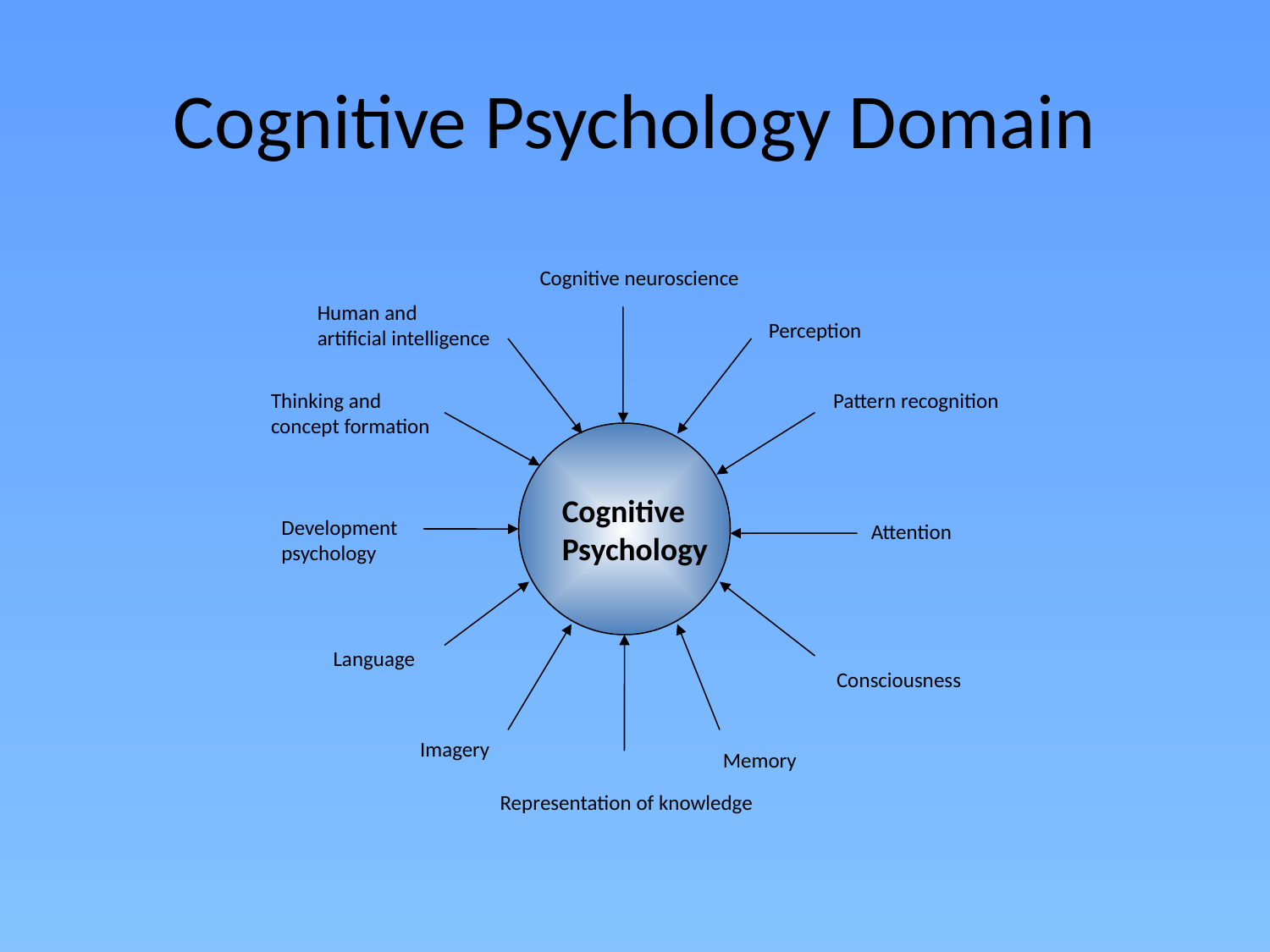

# Cognitive Psychology Domain
Cognitive neuroscience
Human and
artificial intelligence

Perception

Thinking and
concept formation
Pattern recognition

Cognitive
Psychology
Development
psychology
Attention

Language
Consciousness
Imagery
Memory
Representation of knowledge